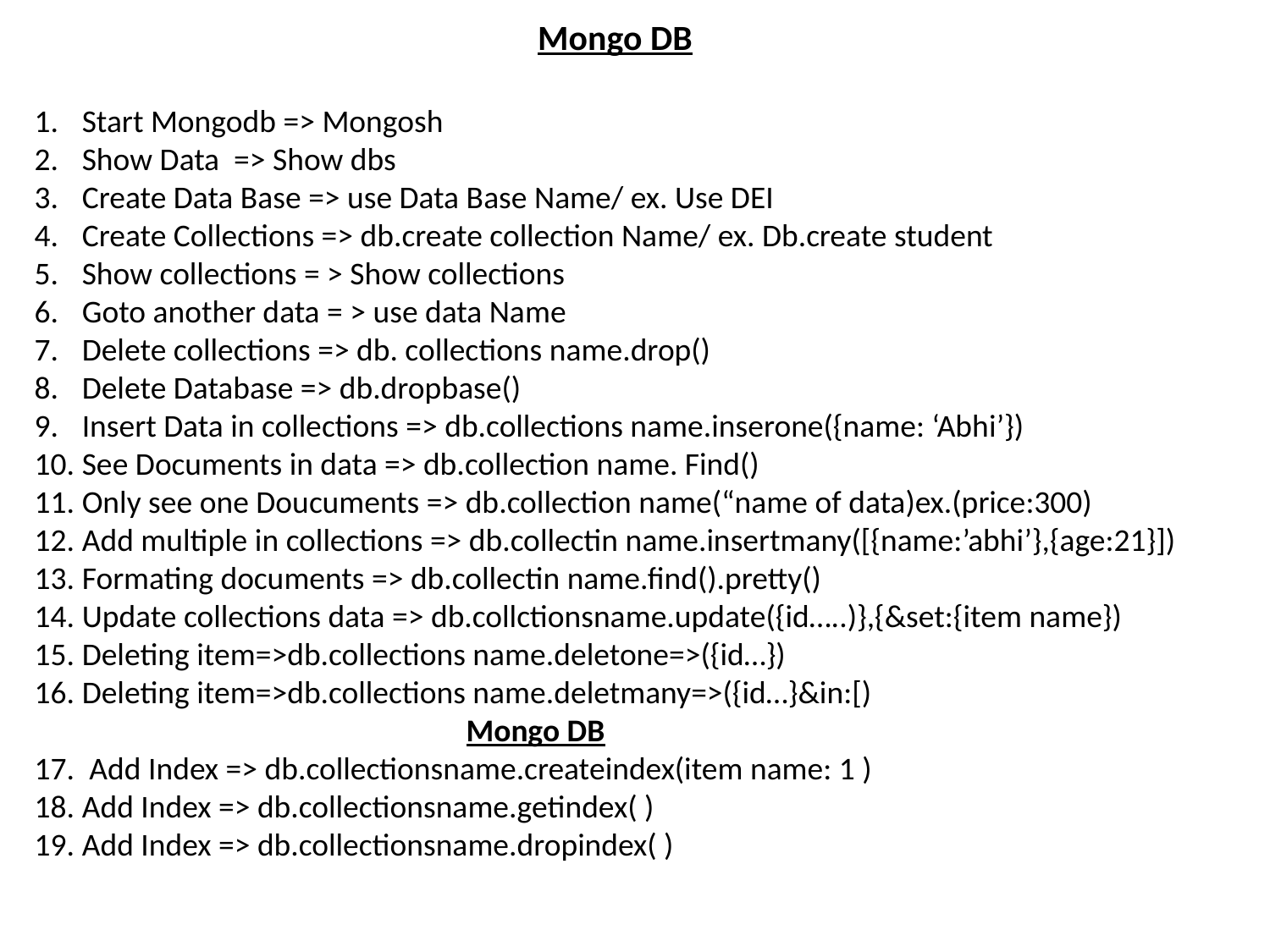

Mongo DB
Start Mongodb => Mongosh
Show Data  => Show dbs
Create Data Base => use Data Base Name/ ex. Use DEI
Create Collections => db.create collection Name/ ex. Db.create student
Show collections = > Show collections
Goto another data = > use data Name
Delete collections => db. collections name.drop()
Delete Database => db.dropbase()
Insert Data in collections => db.collections name.inserone({name: ‘Abhi’})
See Documents in data => db.collection name. Find()
Only see one Doucuments => db.collection name(“name of data)ex.(price:300)
Add multiple in collections => db.collectin name.insertmany([{name:’abhi’},{age:21}])
Formating documents => db.collectin name.find().pretty()
Update collections data => db.collctionsname.update({id…..)},{&set:{item name})
Deleting item=>db.collections name.deletone=>({id…})
Deleting item=>db.collections name.deletmany=>({id…}&in:[)
                                                            Mongo DB
 Add Index => db.collectionsname.createindex(item name: 1 )
Add Index => db.collectionsname.getindex( )
Add Index => db.collectionsname.dropindex( )